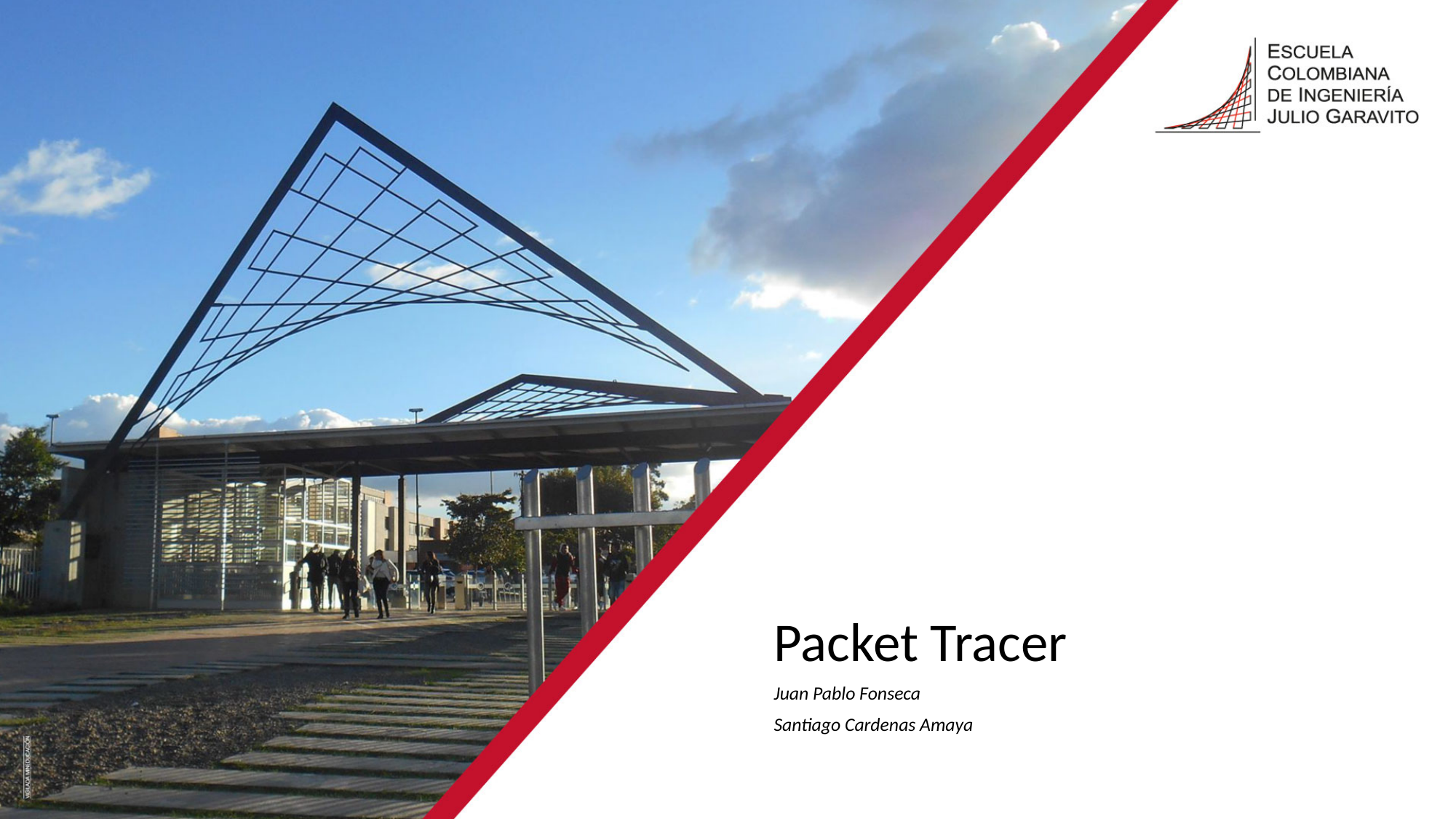

# Packet Tracer
Juan Pablo Fonseca
Santiago Cardenas Amaya